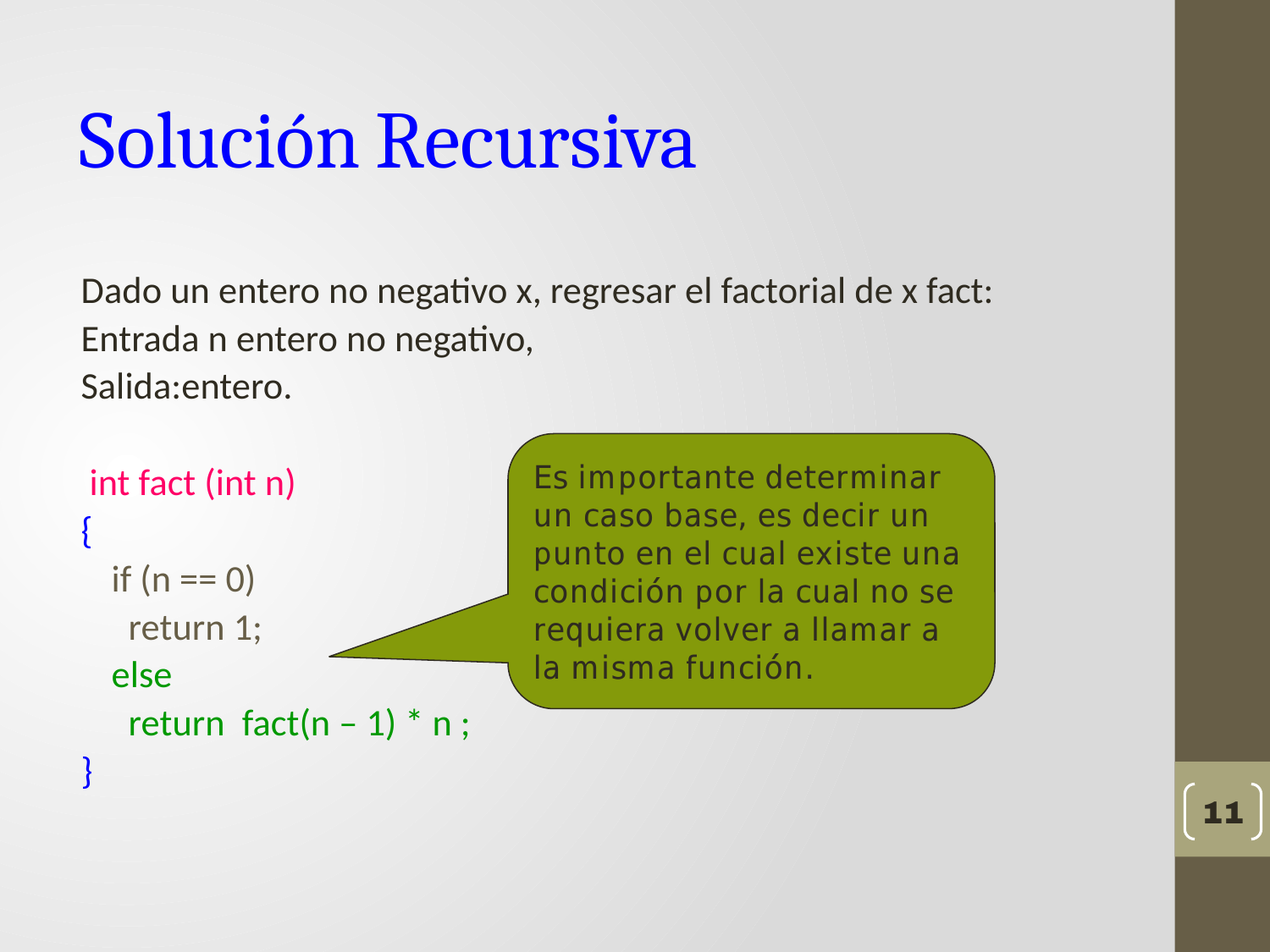

# Solución Recursiva
Dado un entero no negativo x, regresar el factorial de x fact:
Entrada n entero no negativo,
Salida:entero.

 int fact (int n)
{
	if (n == 0)
	  return 1;
	else
	  return  fact(n – 1) * n ;
}

Es importante determinar un caso base, es decir un punto en el cual existe una condición por la cual no se requiera volver a llamar a la misma función.
11